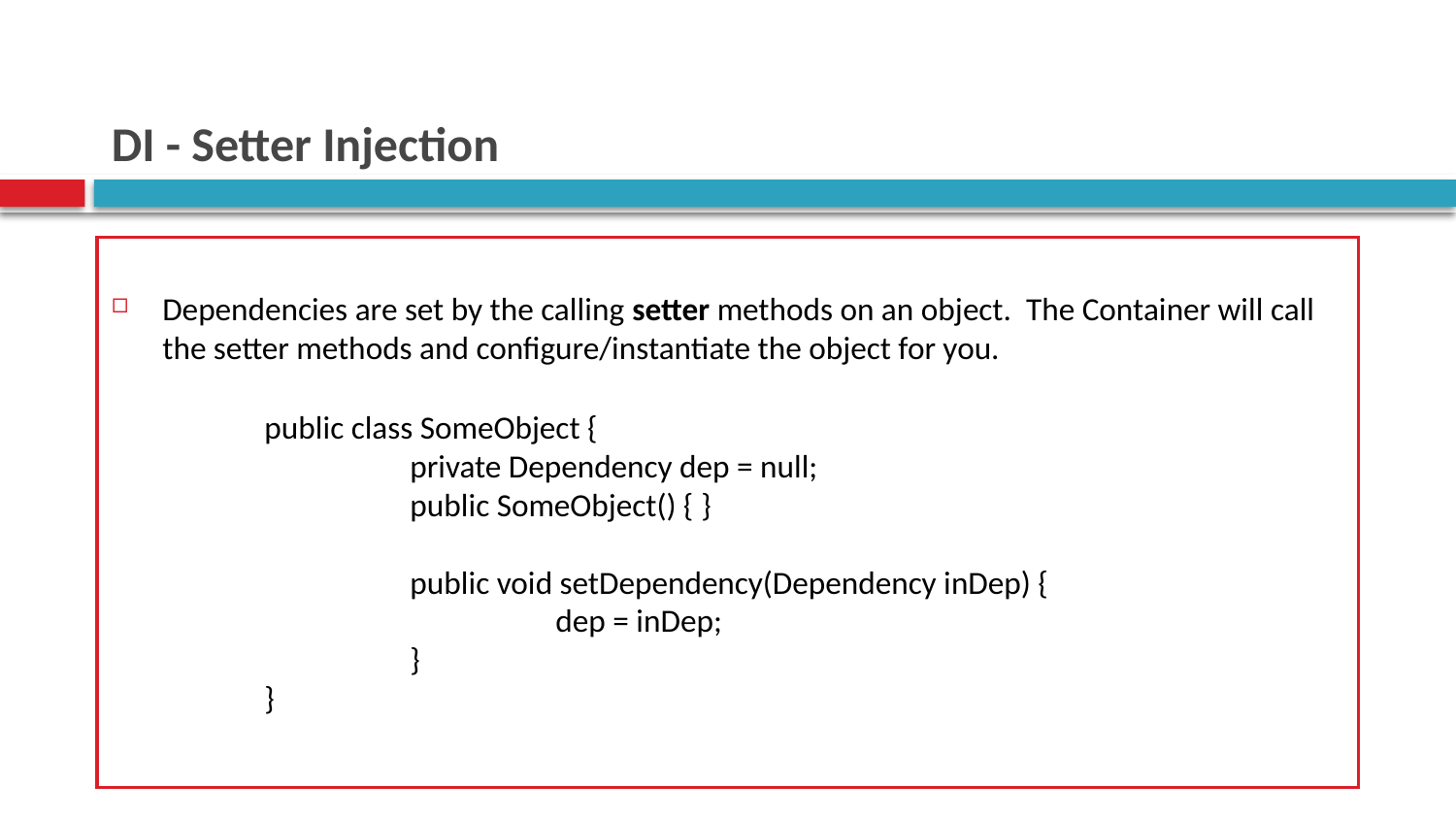

# DI - Setter Injection
Dependencies are set by the calling setter methods on an object.  The Container will call the setter methods and configure/instantiate the object for you.

public class SomeObject {
	private Dependency dep = null;
	public SomeObject() {	}

	public void setDependency(Dependency inDep) {
		dep = inDep;
	}
}